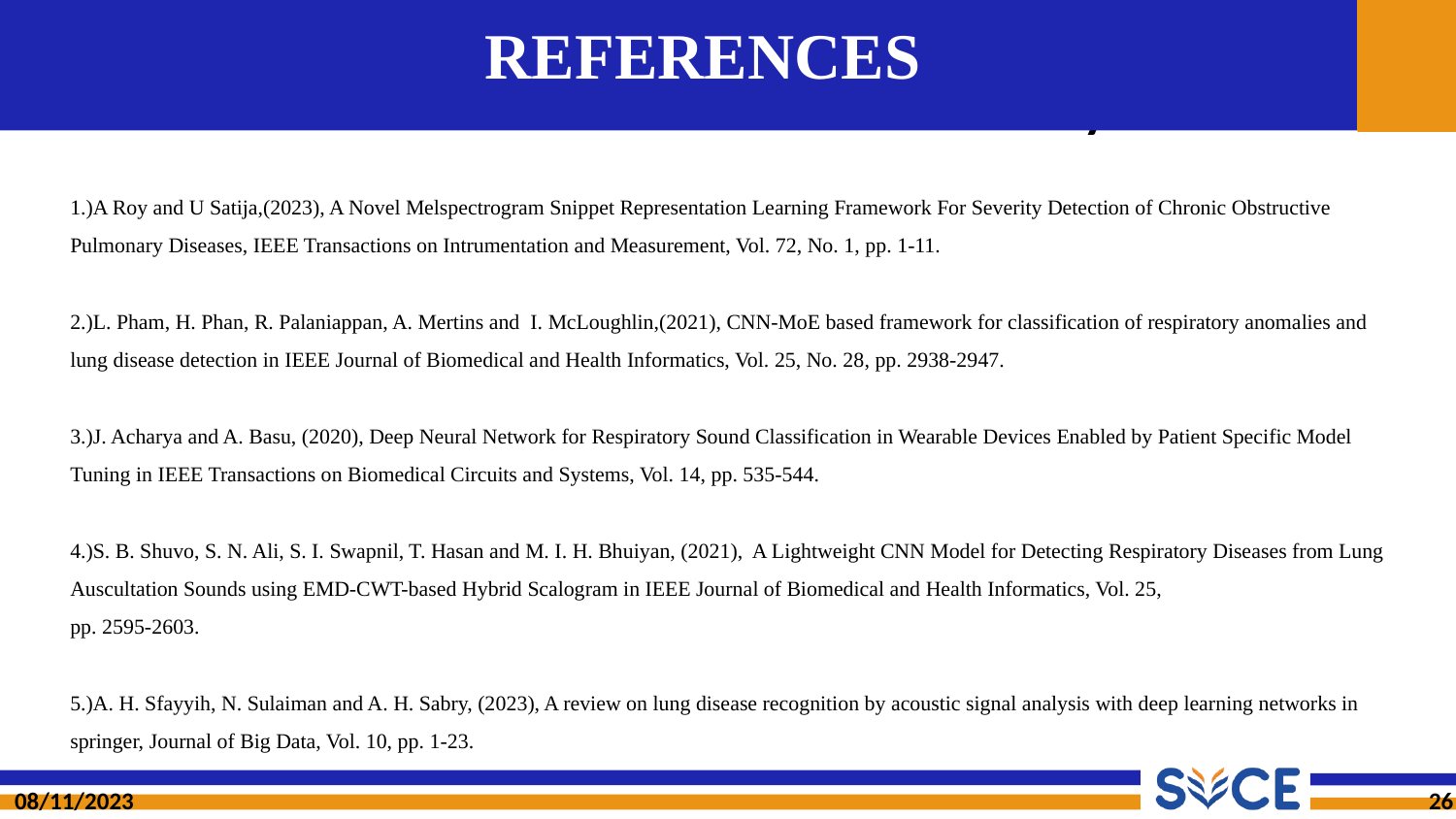

# REFERENCES
1.)A Roy and U Satija,(2023), A Novel Melspectrogram Snippet Representation Learning Framework For Severity Detection of Chronic Obstructive Pulmonary Diseases, IEEE Transactions on Intrumentation and Measurement, Vol. 72, No. 1, pp. 1-11.

2.)L. Pham, H. Phan, R. Palaniappan, A. Mertins and  I. McLoughlin,(2021), CNN-MoE based framework for classification of respiratory anomalies and lung disease detection in IEEE Journal of Biomedical and Health Informatics, Vol. 25, No. 28, pp. 2938-2947.

3.)J. Acharya and A. Basu, (2020), Deep Neural Network for Respiratory Sound Classification in Wearable Devices Enabled by Patient Specific Model Tuning in IEEE Transactions on Biomedical Circuits and Systems, Vol. 14, pp. 535-544.

4.)S. B. Shuvo, S. N. Ali, S. I. Swapnil, T. Hasan and M. I. H. Bhuiyan, (2021),  A Lightweight CNN Model for Detecting Respiratory Diseases from Lung Auscultation Sounds using EMD-CWT-based Hybrid Scalogram in IEEE Journal of Biomedical and Health Informatics, Vol. 25,
pp. 2595-2603.

5.)A. H. Sfayyih, N. Sulaiman and A. H. Sabry, (2023), A review on lung disease recognition by acoustic signal analysis with deep learning networks in springer, Journal of Big Data, Vol. 10, pp. 1-23.

08/11/2023
26